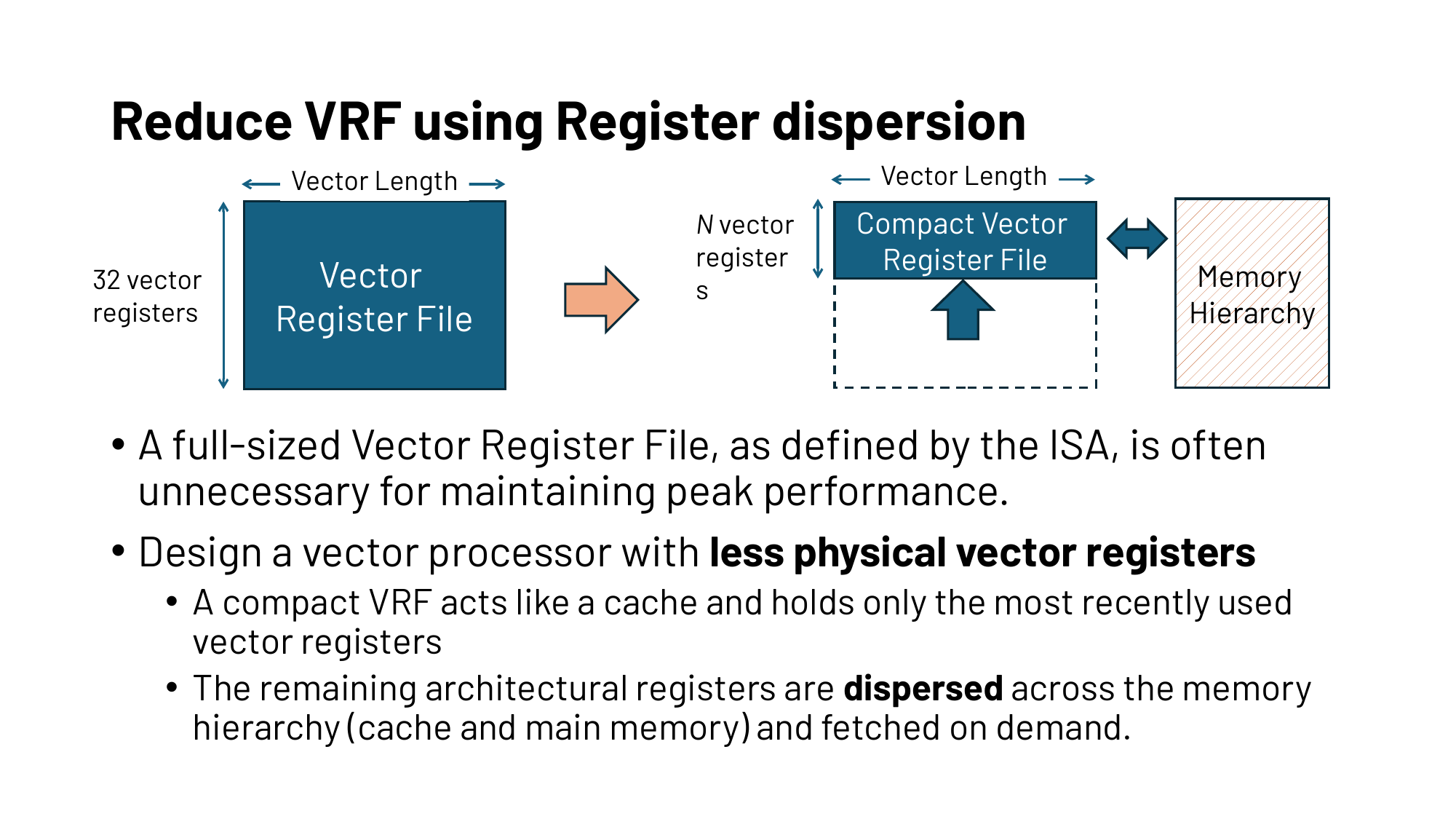

# Reduce VRF using Register dispersion
Vector Length
Vector Length
Memory
Hierarchy
Vector
Register File
N vector
registers
Compact Vector
Register File

32 vector
registers

A full-sized Vector Register File, as defined by the ISA, is often unnecessary for maintaining peak performance.
Design a vector processor with less physical vector registers
A compact VRF acts like a cache and holds only the most recently used vector registers
The remaining architectural registers are dispersed across the memory hierarchy (cache and main memory) and fetched on demand.